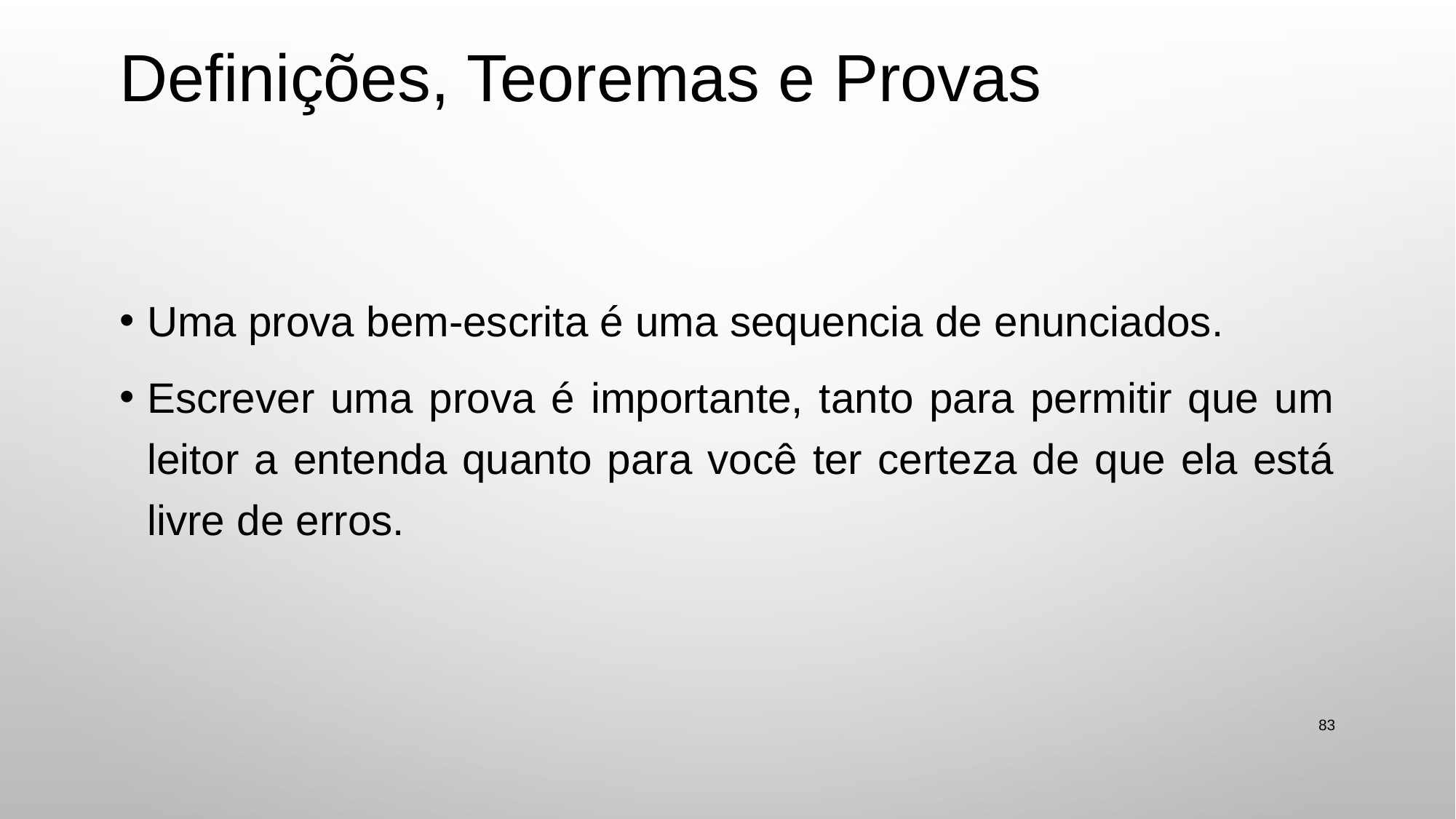

# Definições, Teoremas e Provas

Uma prova bem-escrita é uma sequencia de enunciados.
Escrever uma prova é importante, tanto para permitir que um leitor a entenda quanto para você ter certeza de que ela está livre de erros.
83